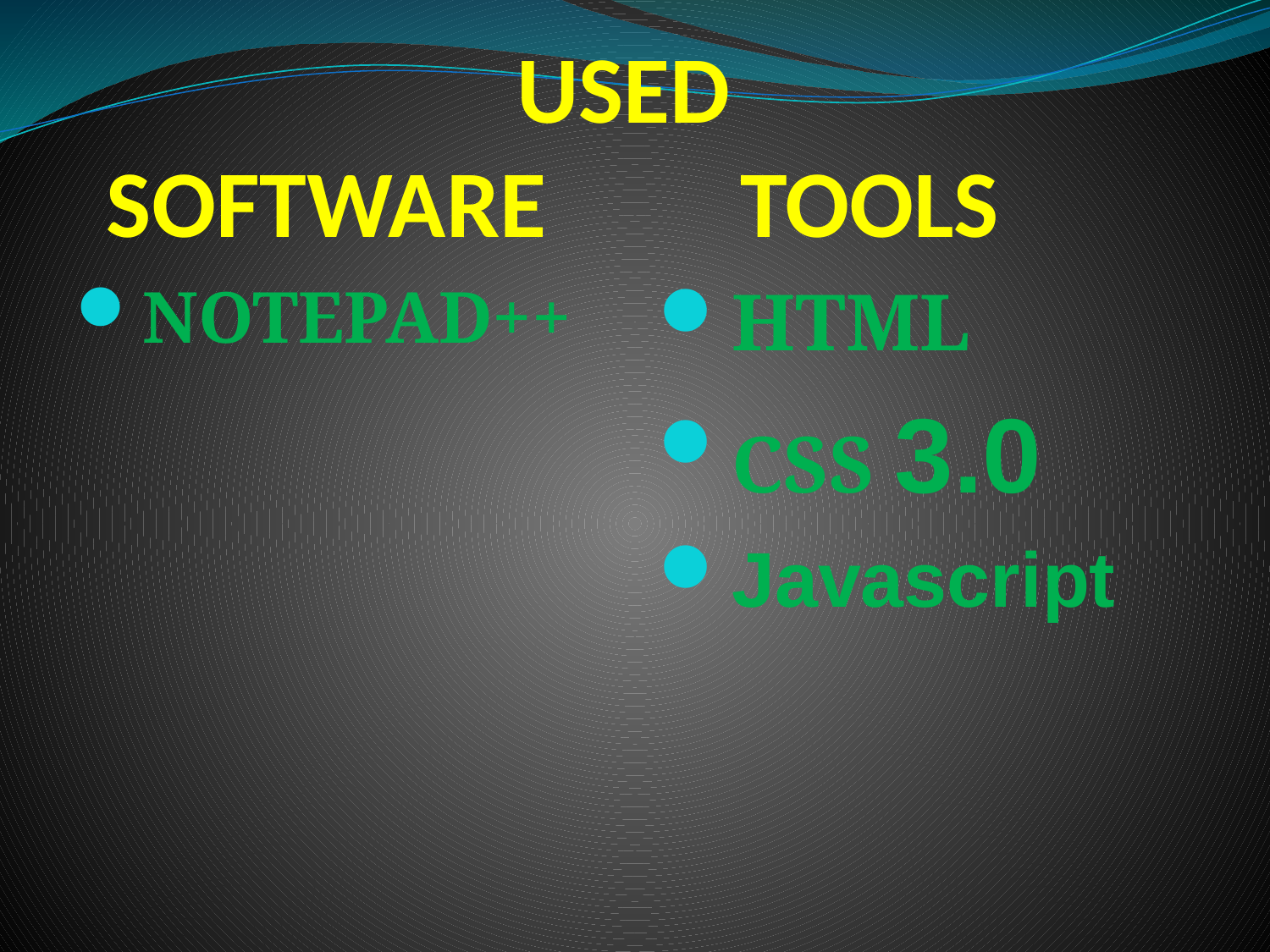

# USED SOFTWARE         TOOLS
NOTEPAD++

HTML
CSS 3.0
Javascript